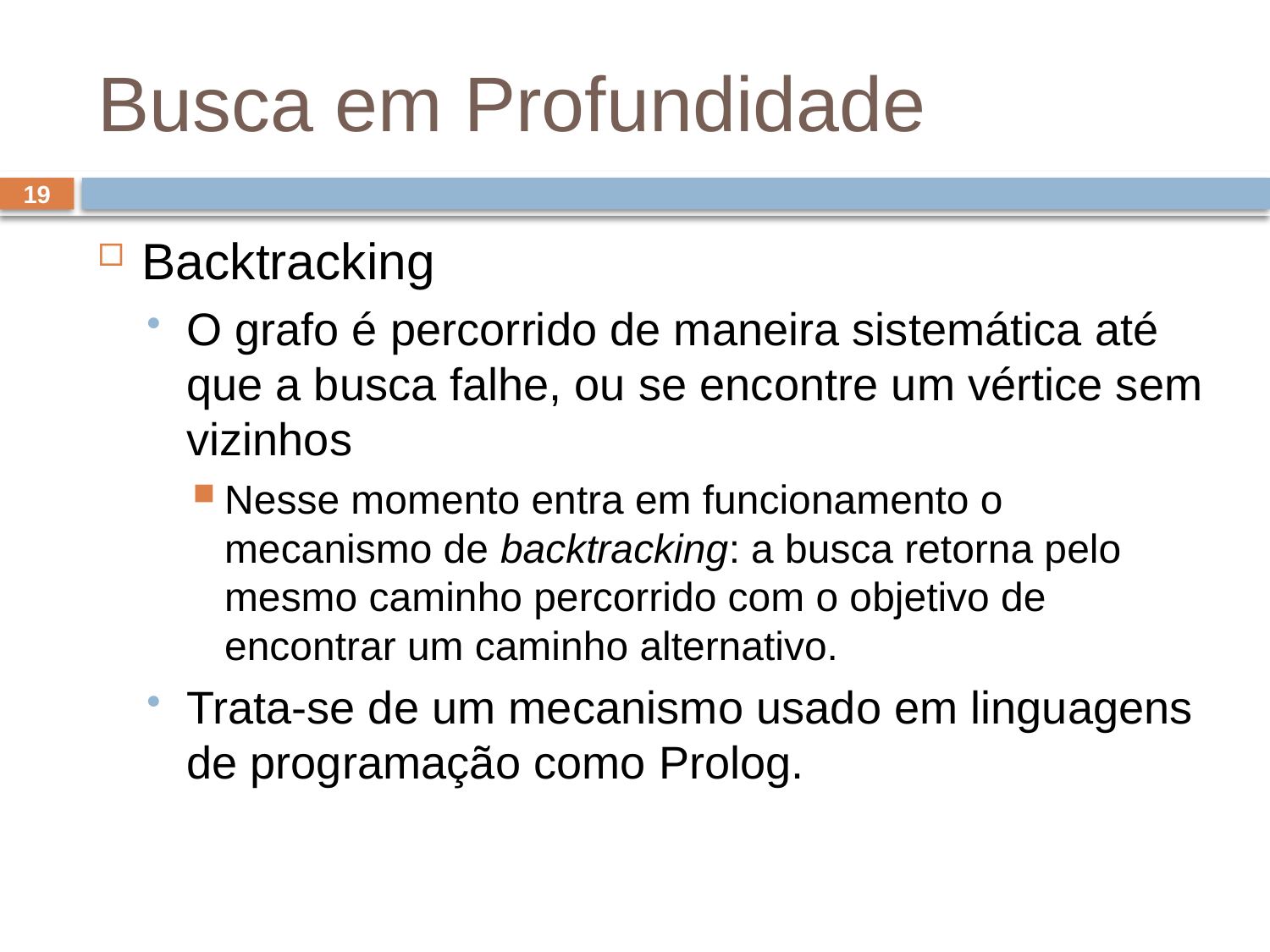

# Busca em Profundidade
19
Backtracking
O grafo é percorrido de maneira sistemática até que a busca falhe, ou se encontre um vértice sem vizinhos
Nesse momento entra em funcionamento o mecanismo de backtracking: a busca retorna pelo mesmo caminho percorrido com o objetivo de encontrar um caminho alternativo.
Trata-se de um mecanismo usado em linguagens de programação como Prolog.